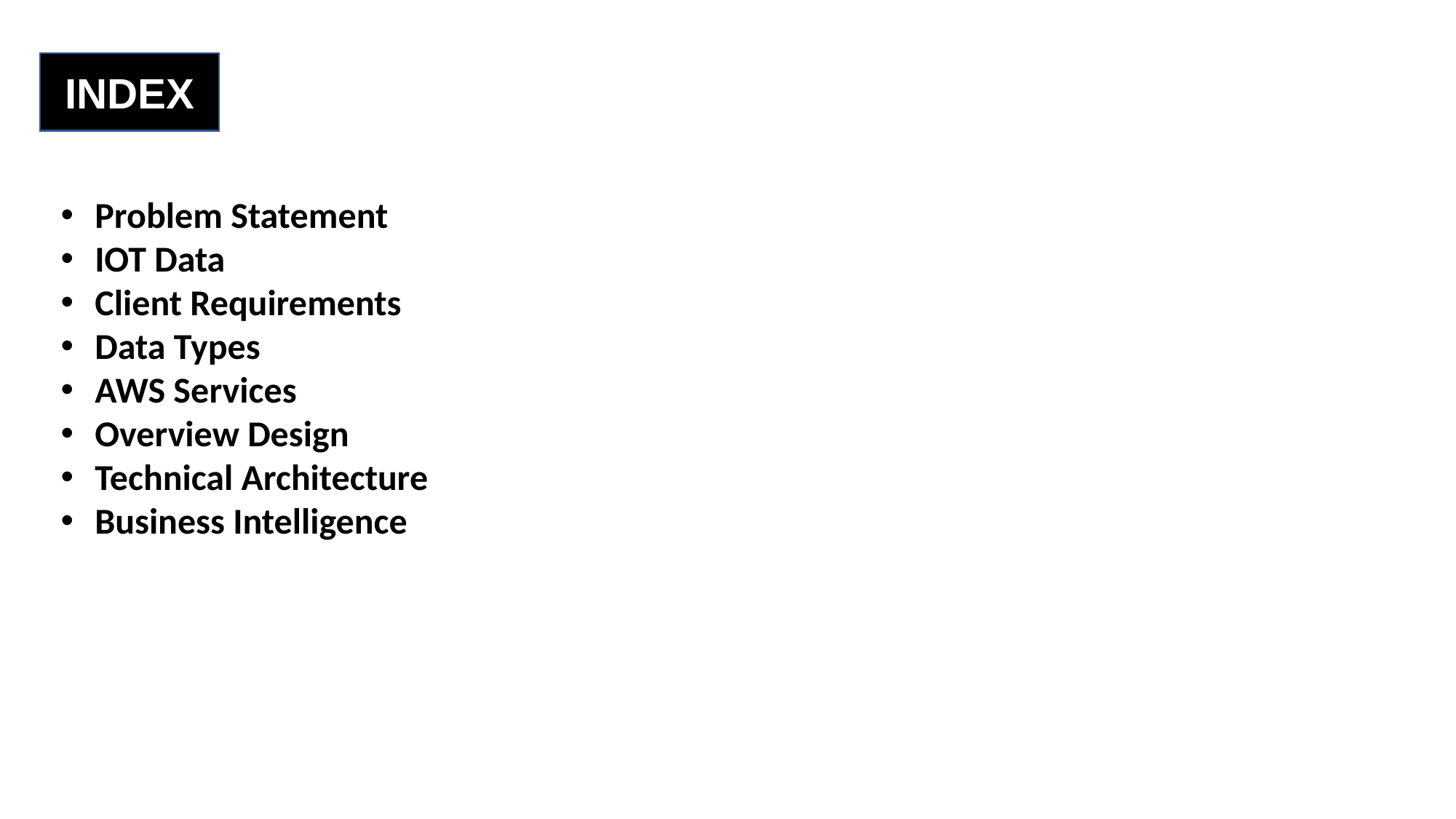

INDEX
Problem Statement
IOT Data
Client Requirements
Data Types
AWS Services
Overview Design
Technical Architecture
Business Intelligence